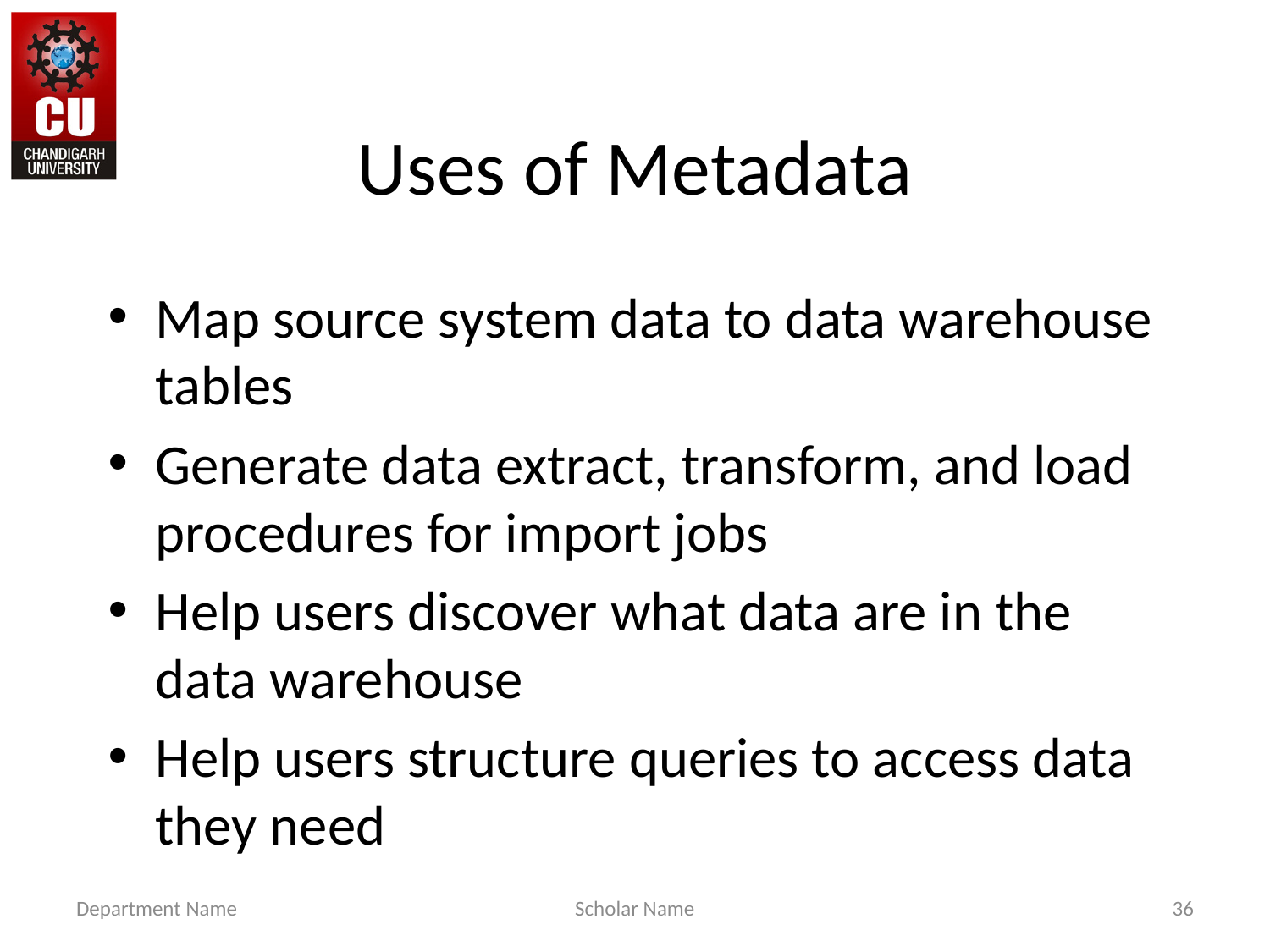

# Uses of Metadata
Map source system data to data warehouse tables
Generate data extract, transform, and load procedures for import jobs
Help users discover what data are in the data warehouse
Help users structure queries to access data they need

Department Name
Scholar Name
36